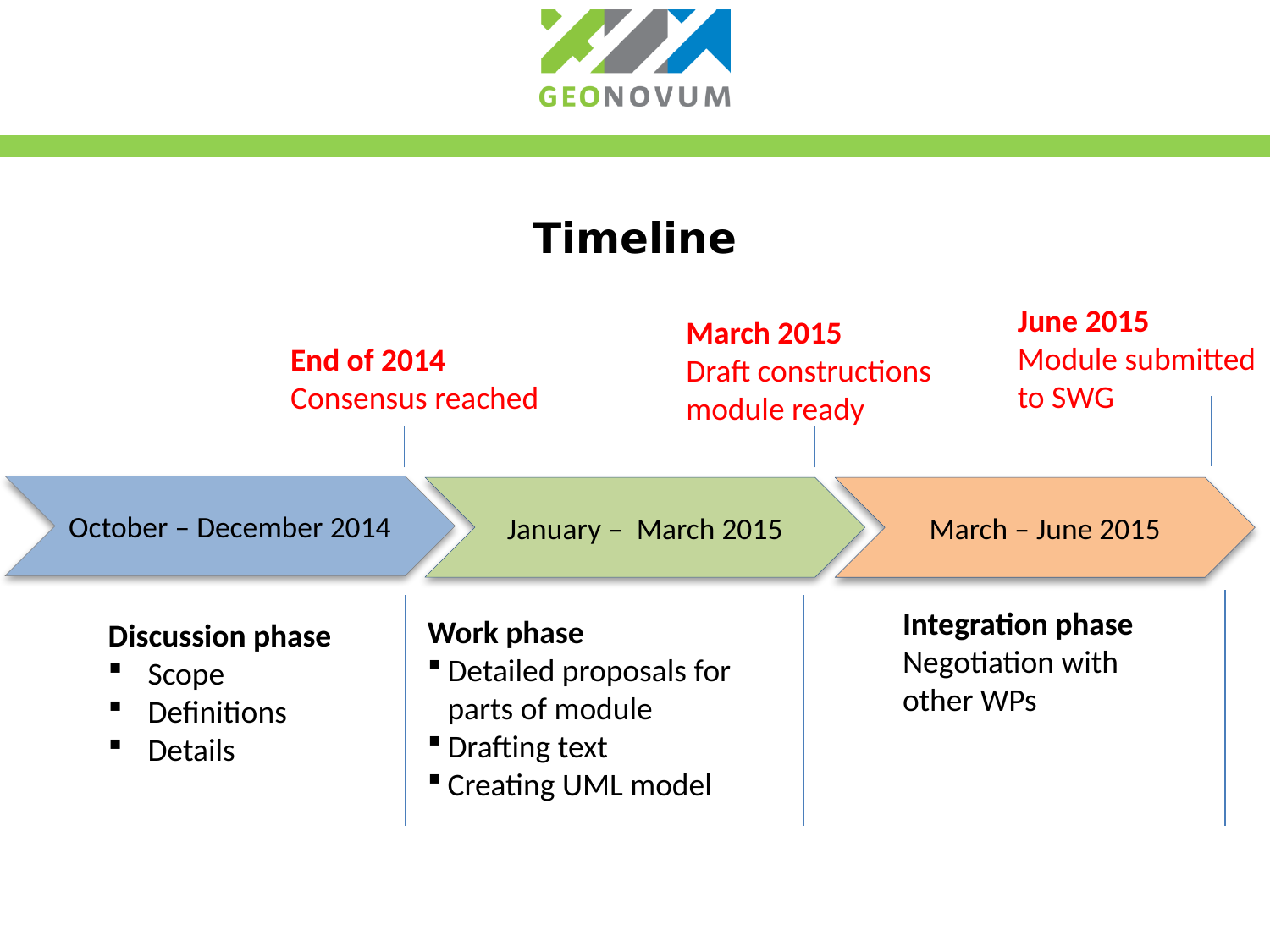

# Timeline
June 2015
Module submitted to SWG
March 2015
Draft constructions
module ready
End of 2014
Consensus reached
October – December 2014
January –  March 2015
March – June 2015
Integration phase
Negotiation with other WPs
Work phase
Detailed proposals for parts of module
Drafting text
Creating UML model

Discussion phase
Scope
Definitions
Details